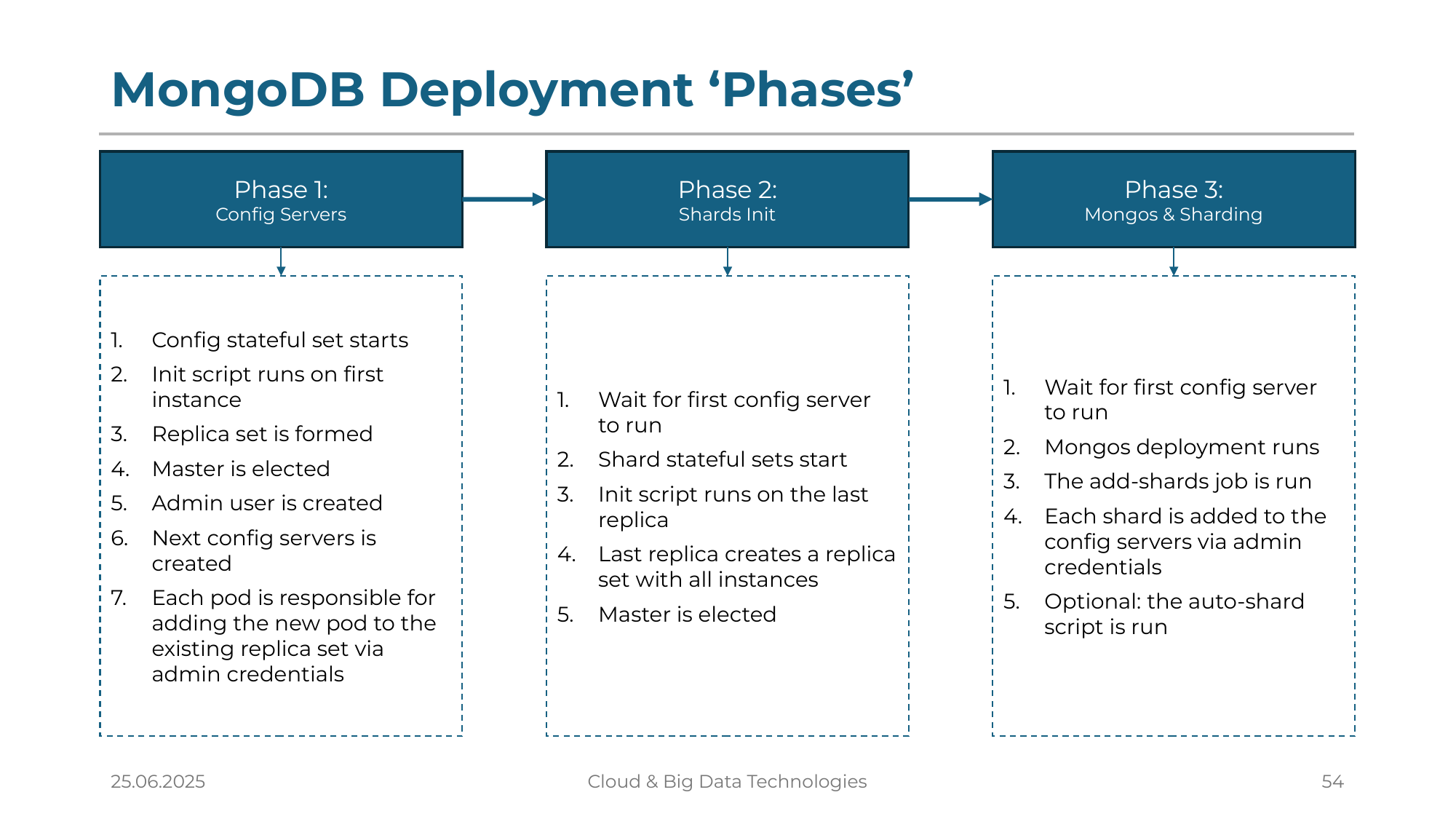

# MongoDB Deployment ‘Phases’
Phase 1:
Config Servers
Phase 2:
Shards Init
Phase 3:
Mongos & Sharding
Config stateful set starts
Init script runs on first instance
Replica set is formed
Master is elected
Admin user is created
Next config servers is created
Each pod is responsible for adding the new pod to the existing replica set via admin credentials
Wait for first config server to run
Shard stateful sets start
Init script runs on the last replica
Last replica creates a replica set with all instances
Master is elected
Wait for first config server to run
Mongos deployment runs
The add-shards job is run
Each shard is added to the config servers via admin credentials
Optional: the auto-shard script is run
25.06.2025
Cloud & Big Data Technologies
54